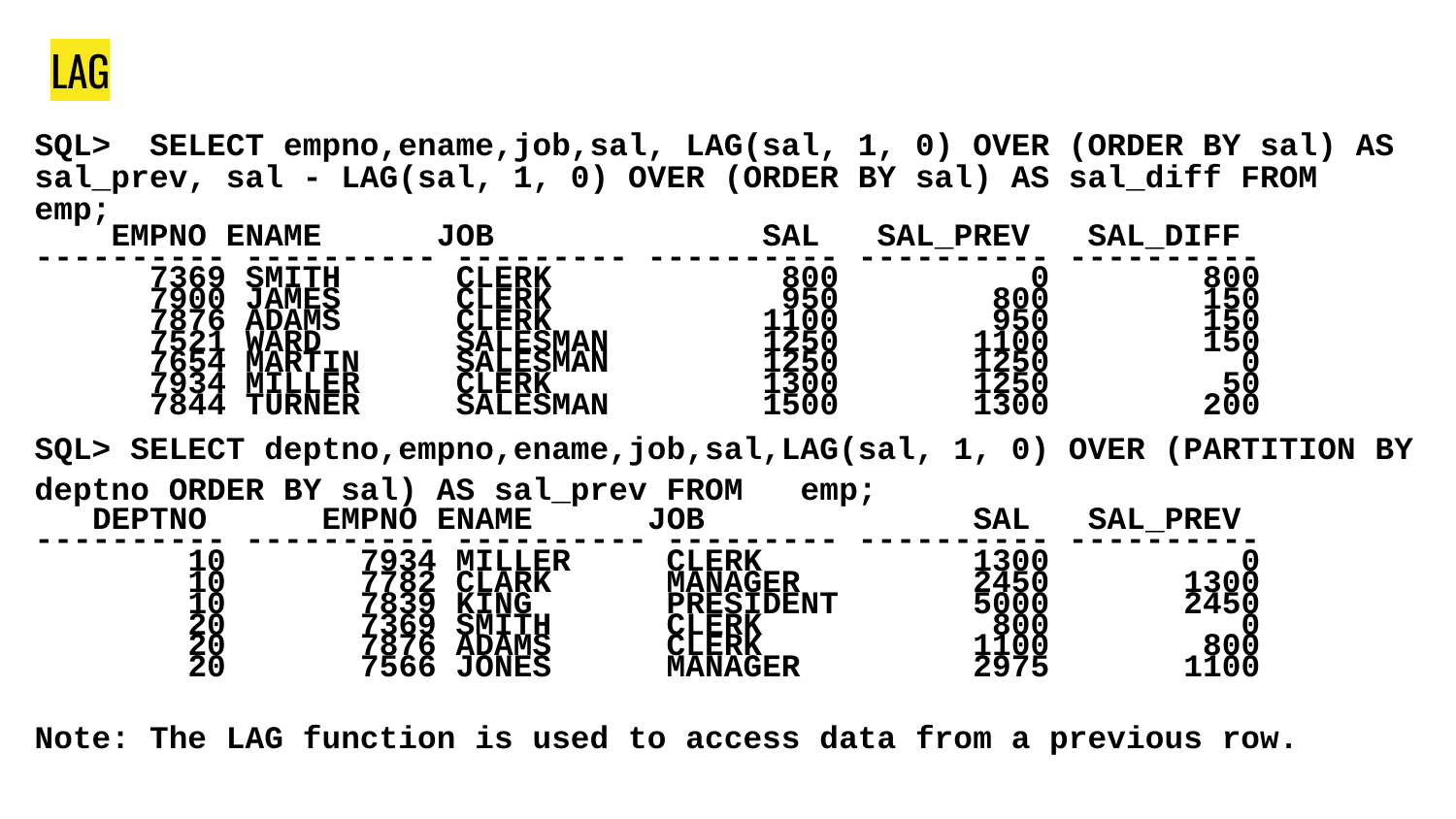

# LAG
SQL>  SELECT empno,ename,job,sal, LAG(sal, 1, 0) OVER (ORDER BY sal) AS sal_prev, sal - LAG(sal, 1, 0) OVER (ORDER BY sal) AS sal_diff FROM   emp;
    EMPNO ENAME      JOB              SAL   SAL_PREV   SAL_DIFF
---------- ---------- --------- ---------- ---------- ----------
      7369 SMITH      CLERK            800          0        800
      7900 JAMES      CLERK            950        800        150
      7876 ADAMS      CLERK           1100        950        150
      7521 WARD       SALESMAN        1250       1100        150
      7654 MARTIN     SALESMAN        1250       1250          0
      7934 MILLER     CLERK           1300       1250         50
      7844 TURNER     SALESMAN        1500       1300        200
SQL> SELECT deptno,empno,ename,job,sal,LAG(sal, 1, 0) OVER (PARTITION BY deptno ORDER BY sal) AS sal_prev FROM   emp;
   DEPTNO      EMPNO ENAME      JOB              SAL   SAL_PREV
---------- ---------- ---------- --------- ---------- ----------
        10       7934 MILLER     CLERK           1300          0
        10       7782 CLARK      MANAGER         2450       1300
        10       7839 KING       PRESIDENT       5000       2450
        20       7369 SMITH      CLERK            800          0
        20       7876 ADAMS      CLERK           1100        800
        20       7566 JONES      MANAGER         2975       1100

Note: The LAG function is used to access data from a previous row.